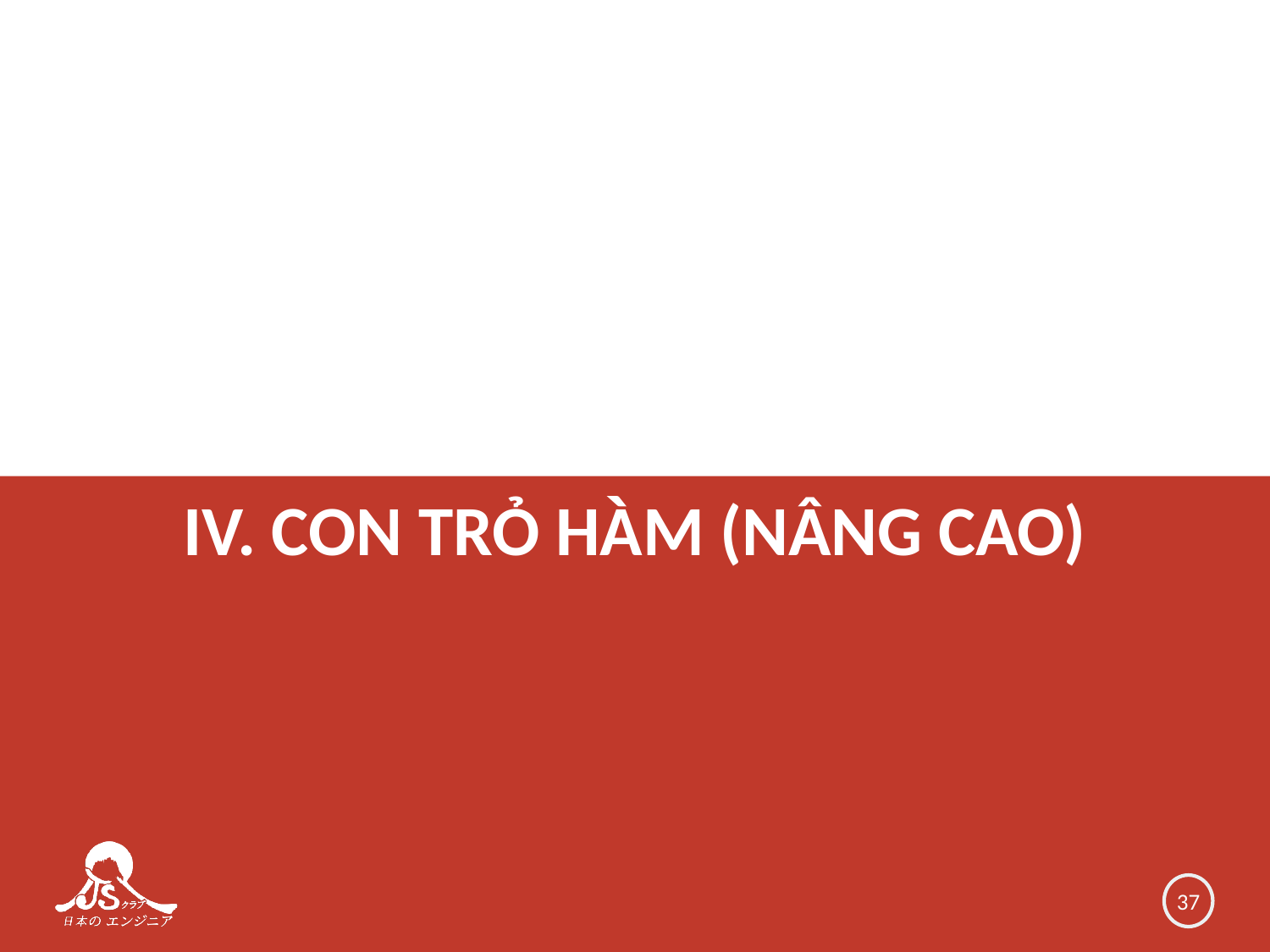

# IV. CON TRỎ HÀM (NÂNg CAO)